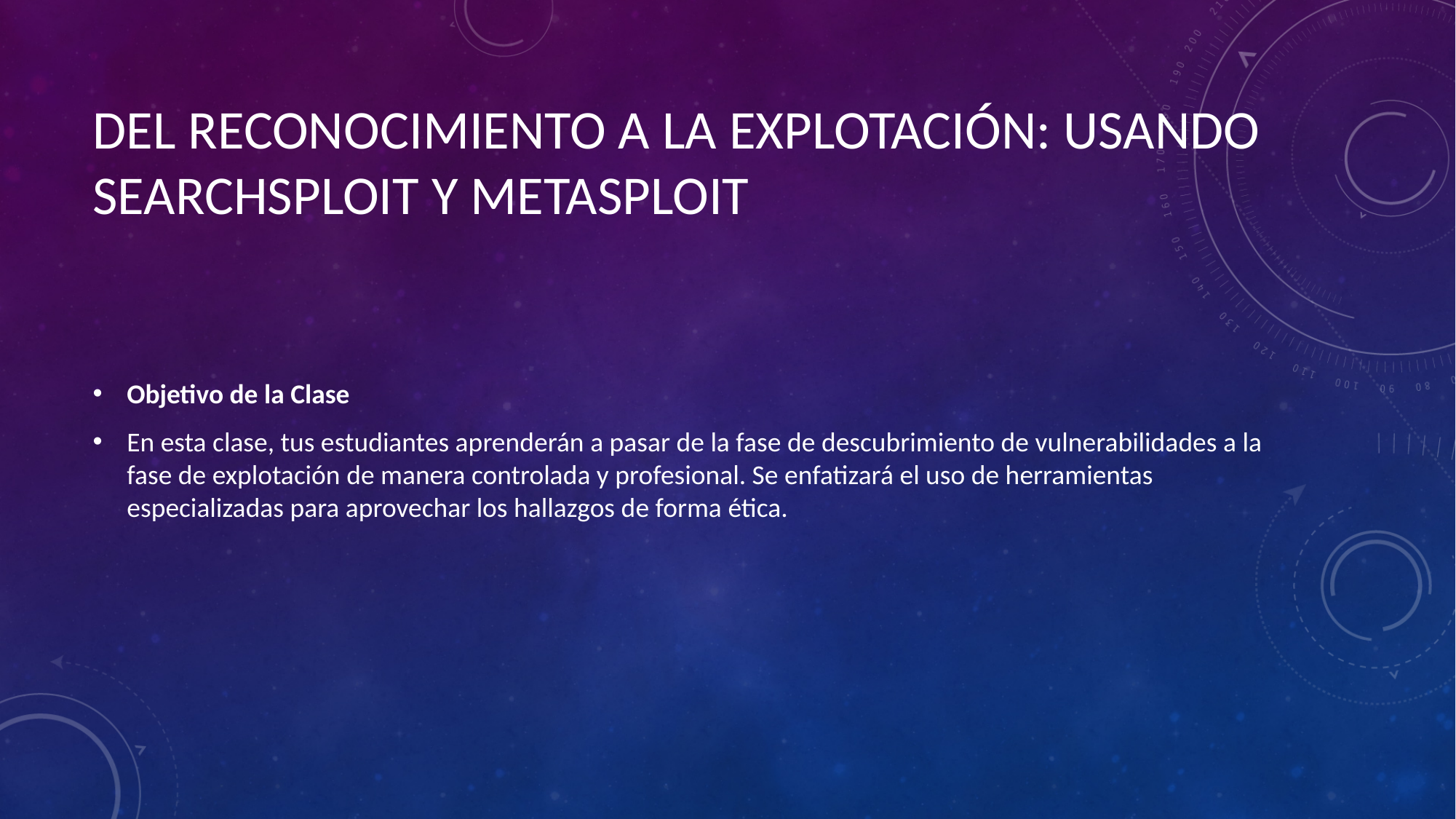

# Del Reconocimiento a la Explotación: Usando Searchsploit y Metasploit
Objetivo de la Clase
En esta clase, tus estudiantes aprenderán a pasar de la fase de descubrimiento de vulnerabilidades a la fase de explotación de manera controlada y profesional. Se enfatizará el uso de herramientas especializadas para aprovechar los hallazgos de forma ética.